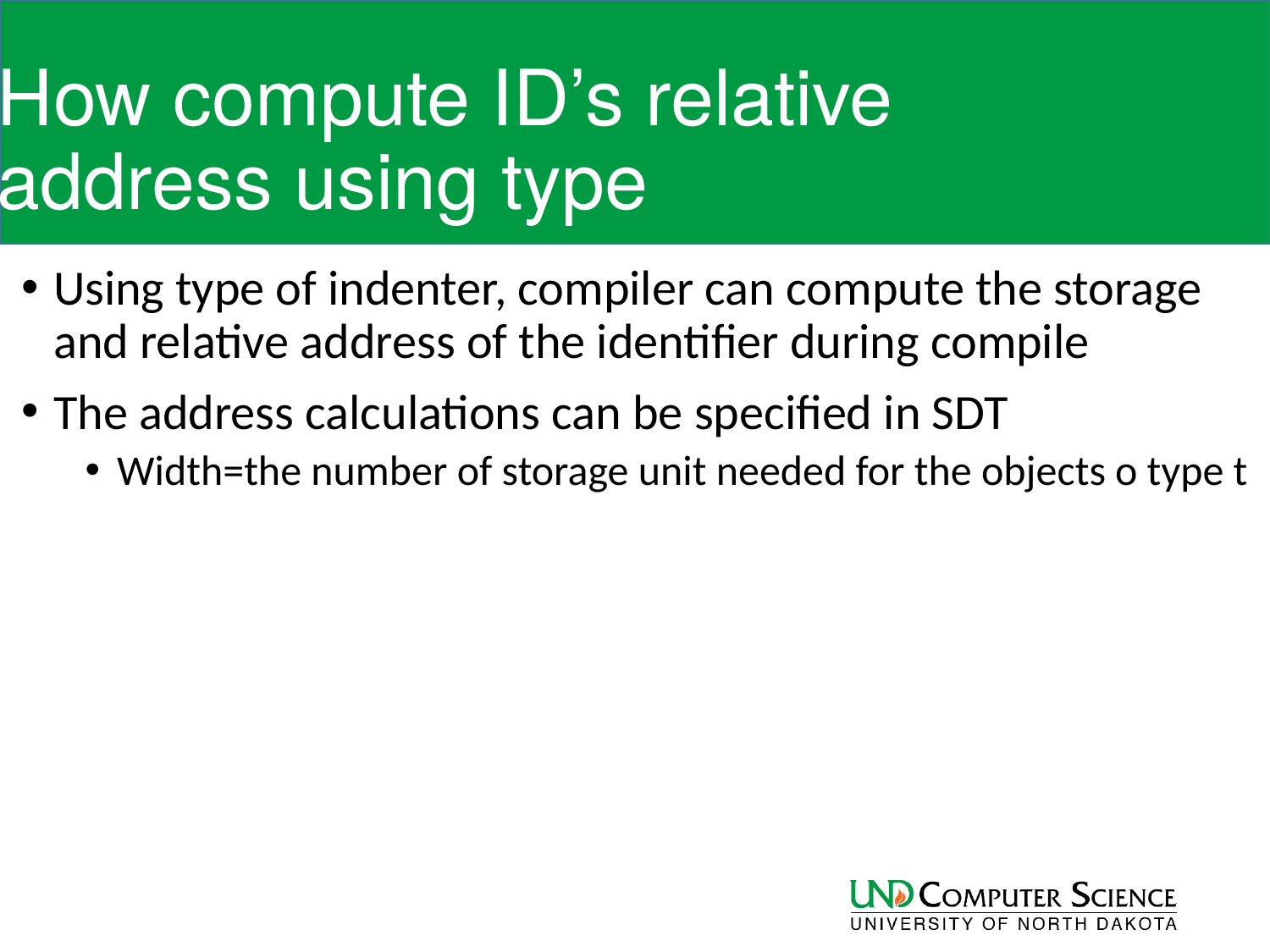

# How compute ID’s relative address using type
Using type of indenter, compiler can compute the storage and relative address of the identifier during compile
The address calculations can be specified in SDT
Width=the number of storage unit needed for the objects o type t